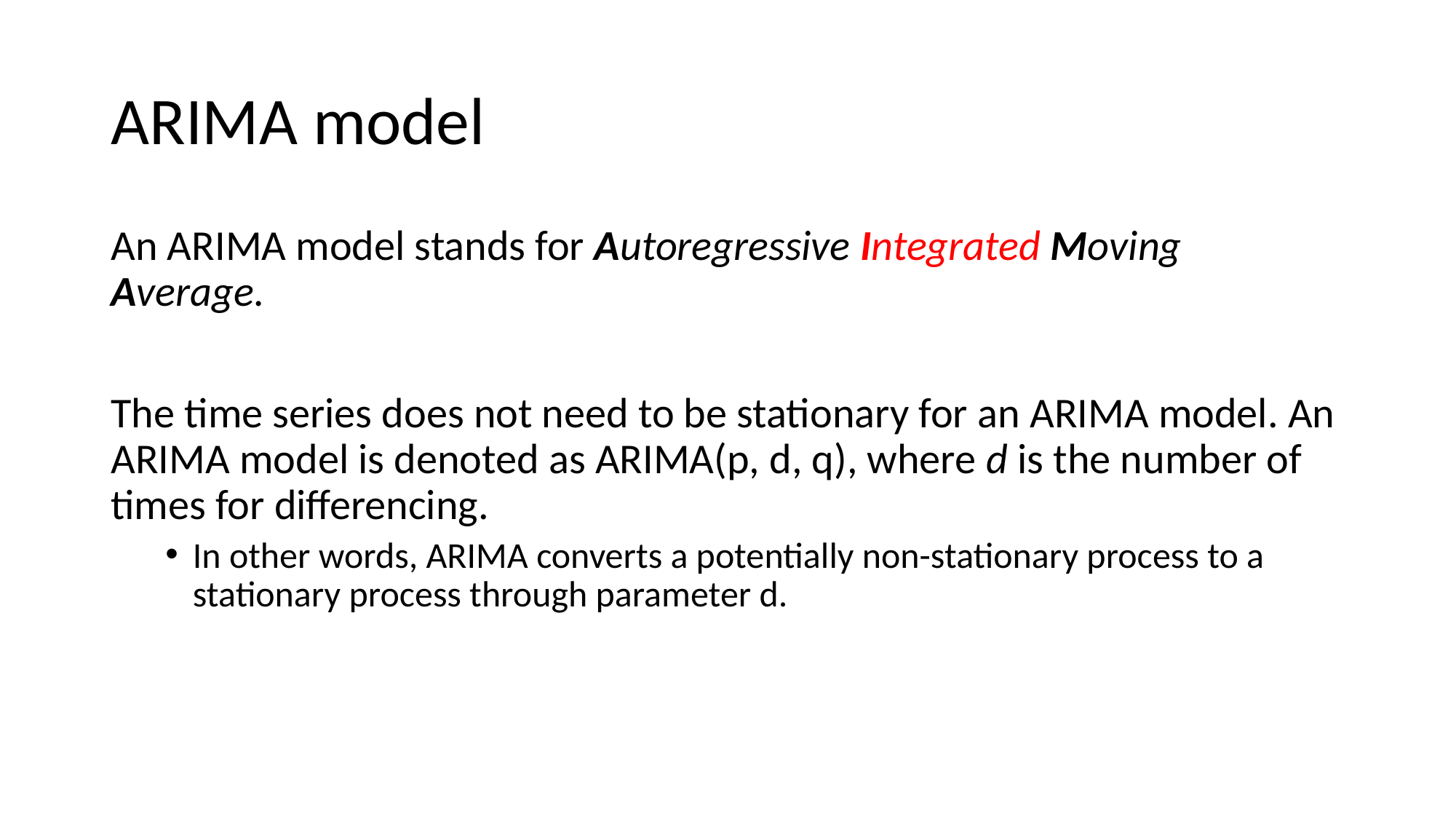

# ARIMA model
An ARIMA model stands for Autoregressive Integrated Moving Average.

The time series does not need to be stationary for an ARIMA model. An ARIMA model is denoted as ARIMA(p, d, q), where d is the number of times for differencing.
In other words, ARIMA converts a potentially non-stationary process to a stationary process through parameter d.